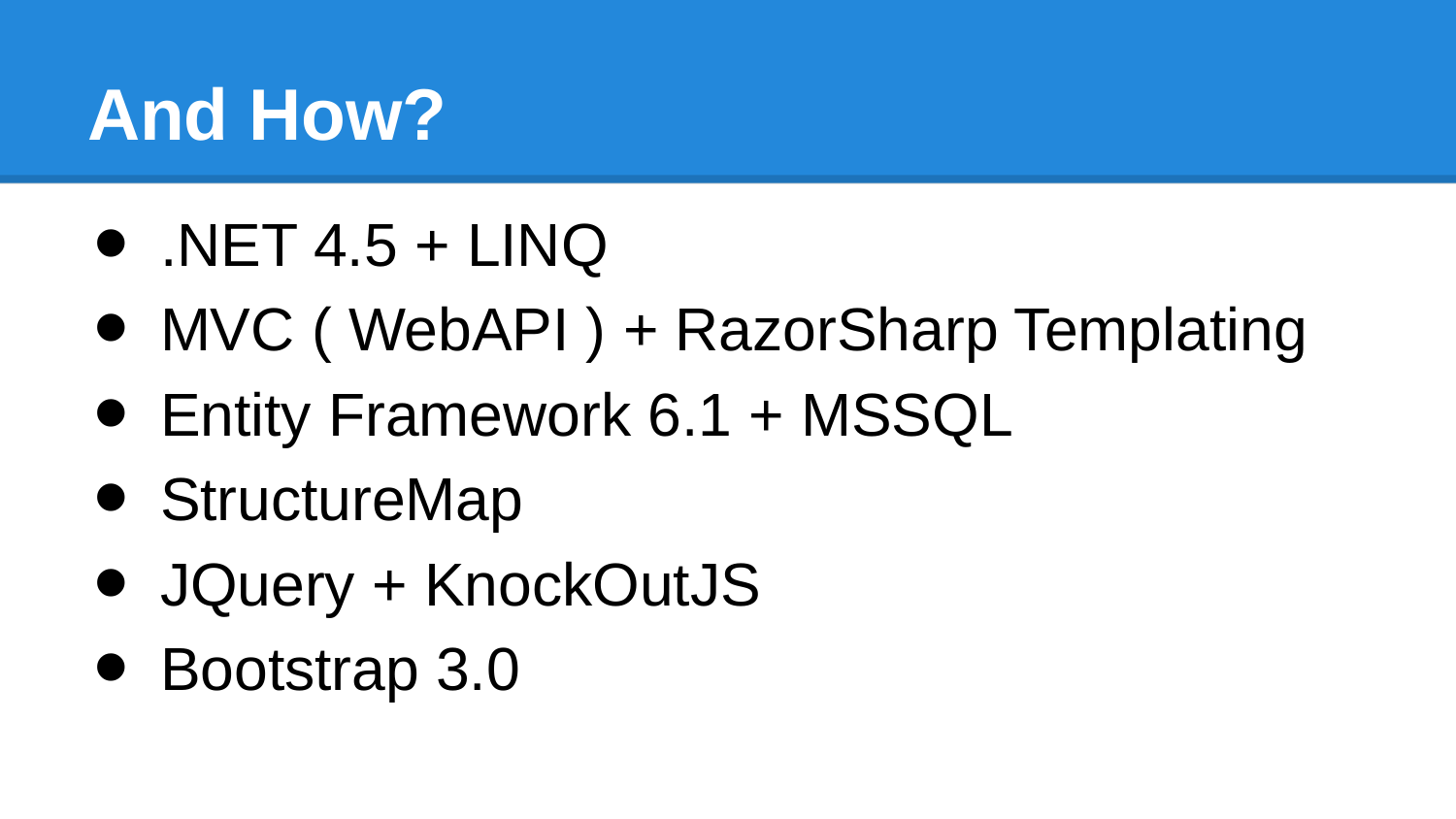

# And How?
.NET 4.5 + LINQ
MVC ( WebAPI ) + RazorSharp Templating
Entity Framework 6.1 + MSSQL
StructureMap
JQuery + KnockOutJS
Bootstrap 3.0